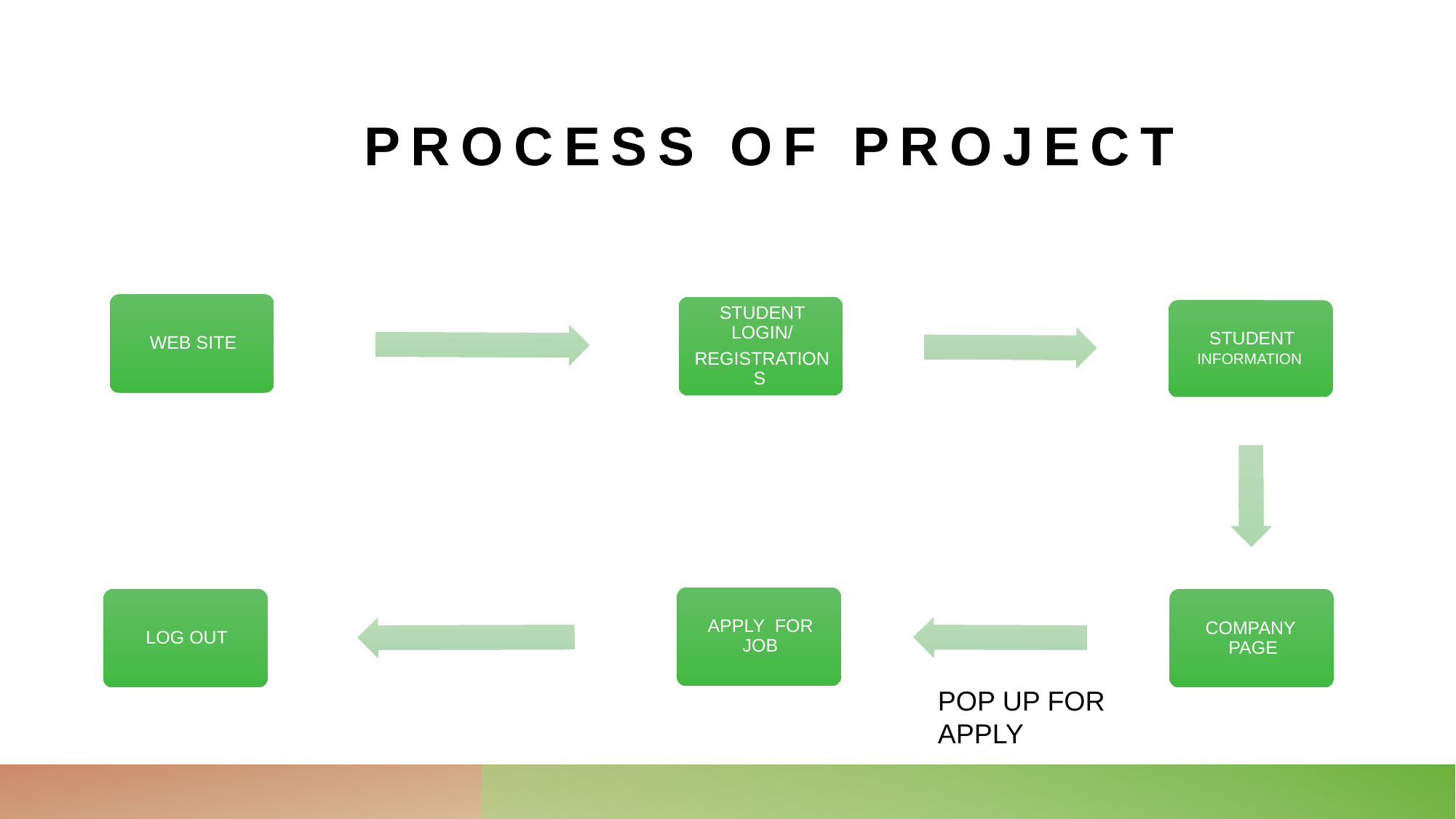

# Process Of project
WEB SITE

STUDENT LOGIN/
REGISTRATIONS

STUDENT INFORMATION

COMPANY  PAGE

APPLY  FOR JOB

LOG OUT
POP UP FOR APPLY